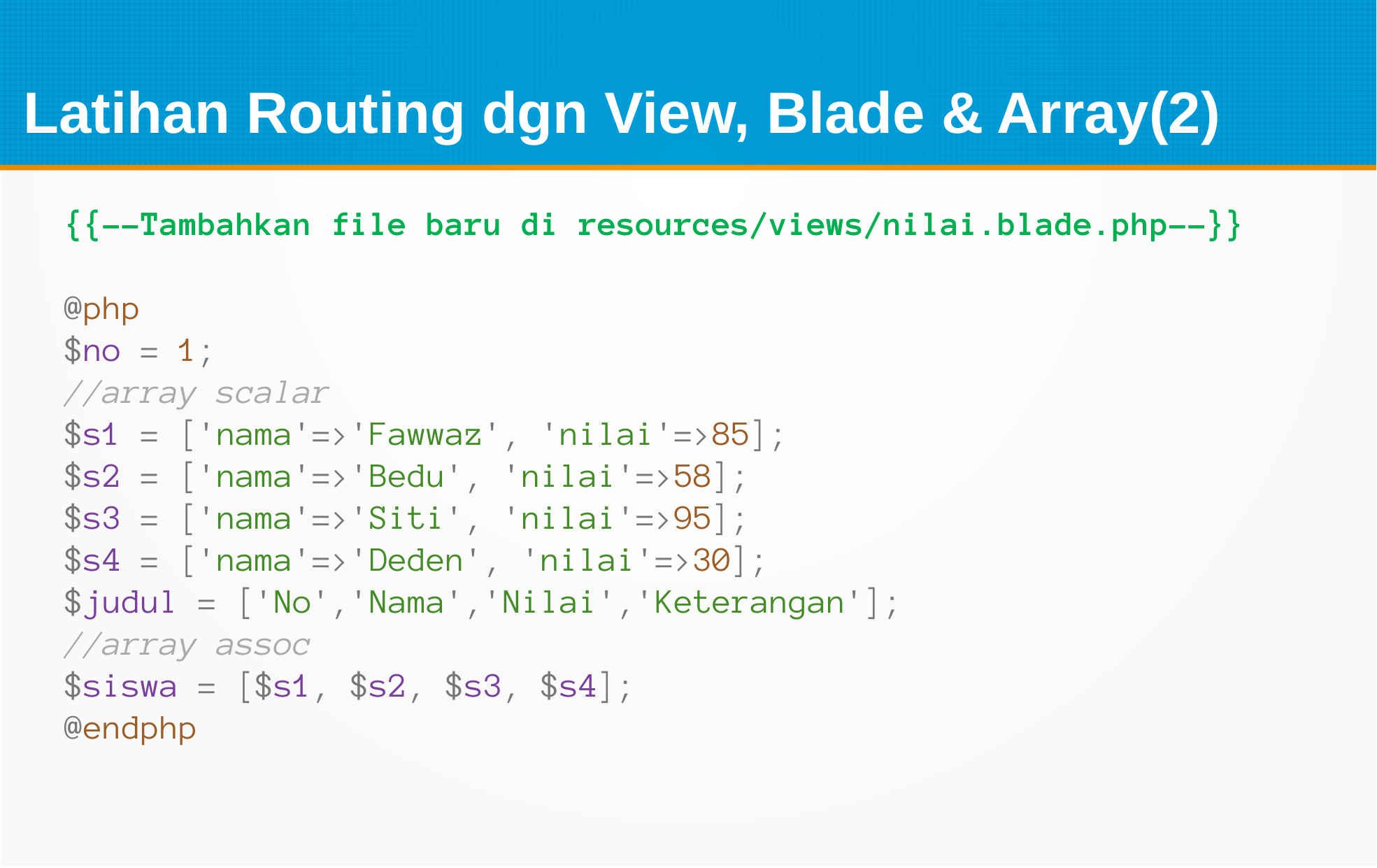

Latihan Routing dgn View, Blade & Array(2)
{{--Tambahkan file baru di resources/views/nilai.blade.php--}}

@php
$no = 1;
//array scalar
$s1 = ['nama'=>'Fawwaz', 'nilai'=>85];
$s2 = ['nama'=>'Bedu', 'nilai'=>58];
$s3 = ['nama'=>'Siti', 'nilai'=>95];
$s4 = ['nama'=>'Deden', 'nilai'=>30];
$judul = ['No','Nama','Nilai','Keterangan'];
//array assoc
$siswa = [$s1, $s2, $s3, $s4];
@endphp